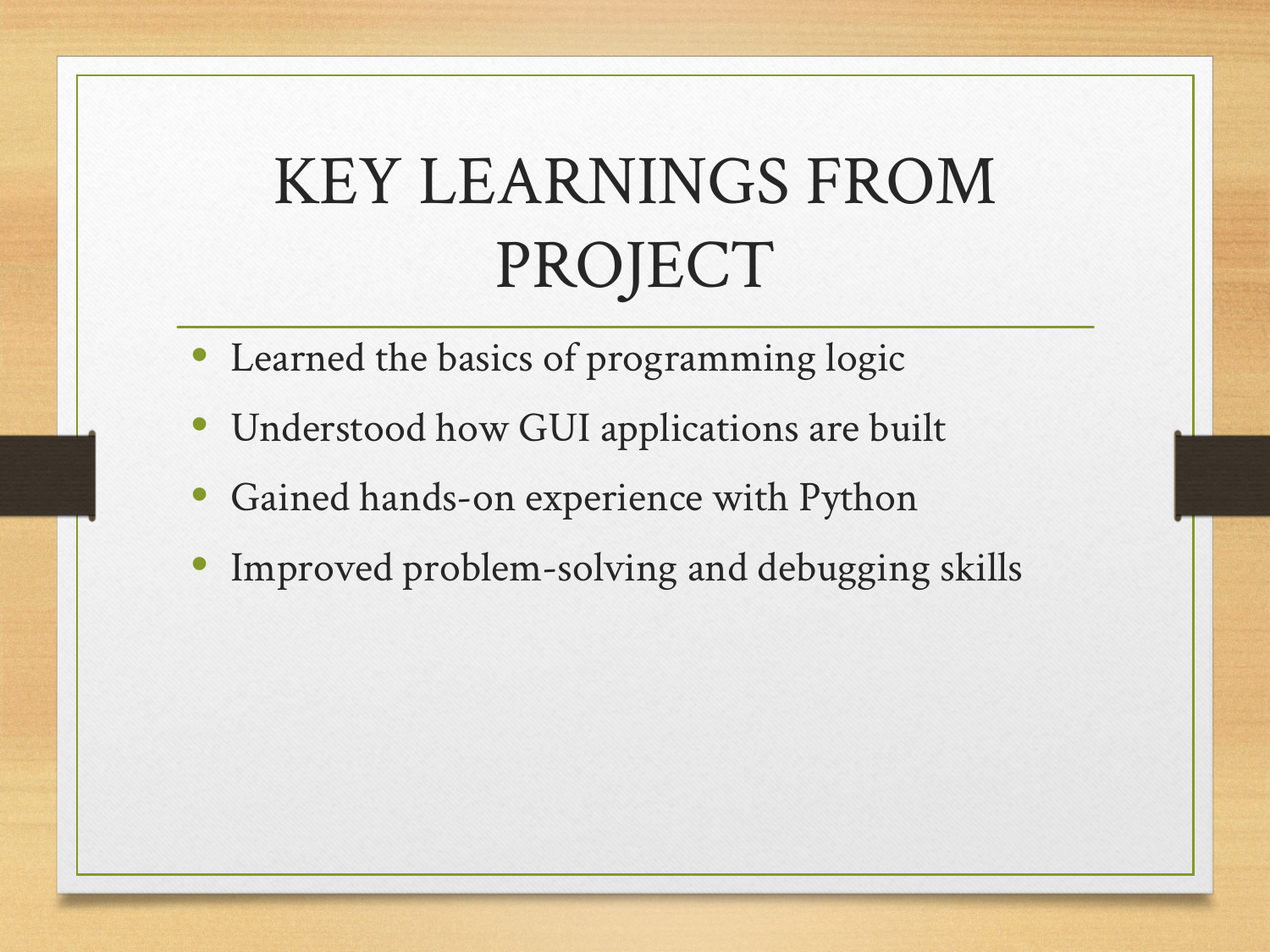

# KEY LEARNINGS FROM PROJECT
Learned the basics of programming logic
Understood how GUI applications are built
Gained hands-on experience with Python
Improved problem-solving and debugging skills